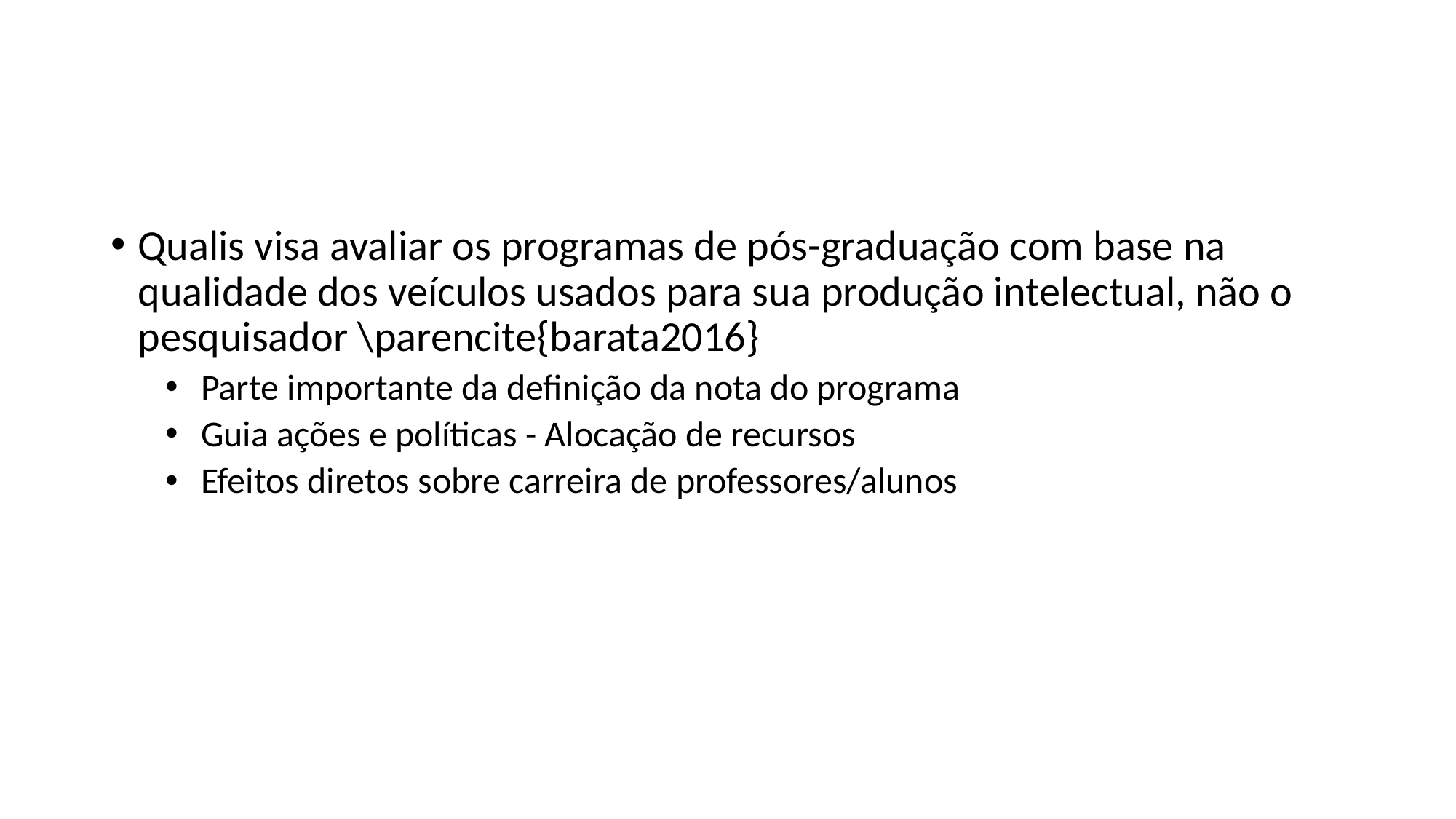

Qualis visa avaliar os programas de pós-graduação com base na qualidade dos veículos usados para sua produção intelectual, não o pesquisador \parencite{barata2016}
 Parte importante da definição da nota do programa
 Guia ações e políticas - Alocação de recursos
 Efeitos diretos sobre carreira de professores/alunos